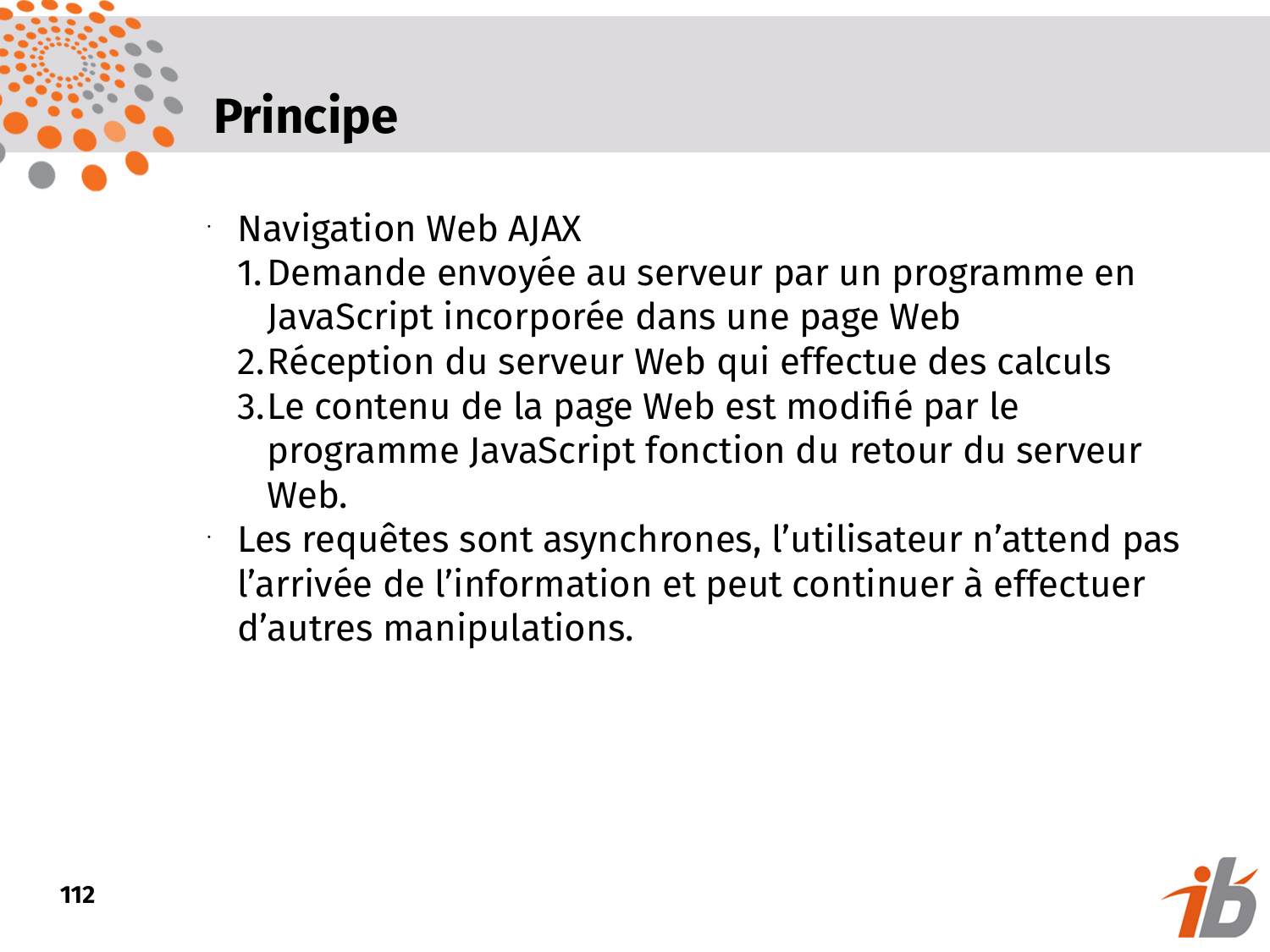

Principe
Navigation Web AJAX
Demande envoyée au serveur par un programme en JavaScript incorporée dans une page Web
Réception du serveur Web qui effectue des calculs
Le contenu de la page Web est modifié par le programme JavaScript fonction du retour du serveur Web.
Les requêtes sont asynchrones, l’utilisateur n’attend pas l’arrivée de l’information et peut continuer à effectuer d’autres manipulations.

112